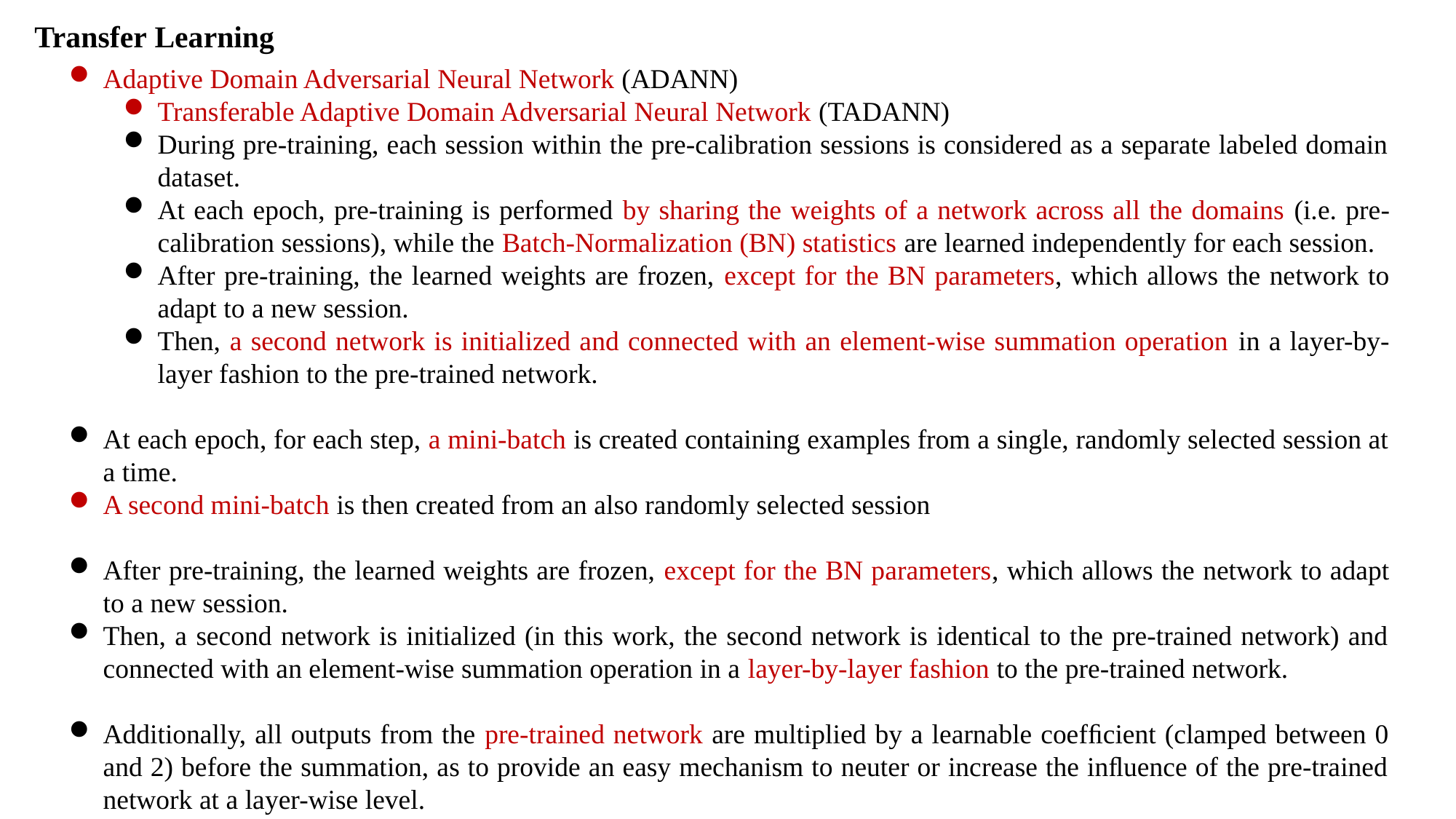

Transfer Learning
Adaptive Domain Adversarial Neural Network (ADANN)
Transferable Adaptive Domain Adversarial Neural Network (TADANN)
During pre-training, each session within the pre-calibration sessions is considered as a separate labeled domain dataset.
At each epoch, pre-training is performed by sharing the weights of a network across all the domains (i.e. pre-calibration sessions), while the Batch-Normalization (BN) statistics are learned independently for each session.
After pre-training, the learned weights are frozen, except for the BN parameters, which allows the network to adapt to a new session.
Then, a second network is initialized and connected with an element-wise summation operation in a layer-by-layer fashion to the pre-trained network.

At each epoch, for each step, a mini-batch is created containing examples from a single, randomly selected session at a time.
A second mini-batch is then created from an also randomly selected session

After pre-training, the learned weights are frozen, except for the BN parameters, which allows the network to adapt to a new session.
Then, a second network is initialized (in this work, the second network is identical to the pre-trained network) and connected with an element-wise summation operation in a layer-by-layer fashion to the pre-trained network.

Additionally, all outputs from the pre-trained network are multiplied by a learnable coefﬁcient (clamped between 0 and 2) before the summation, as to provide an easy mechanism to neuter or increase the inﬂuence of the pre-trained network at a layer-wise level.